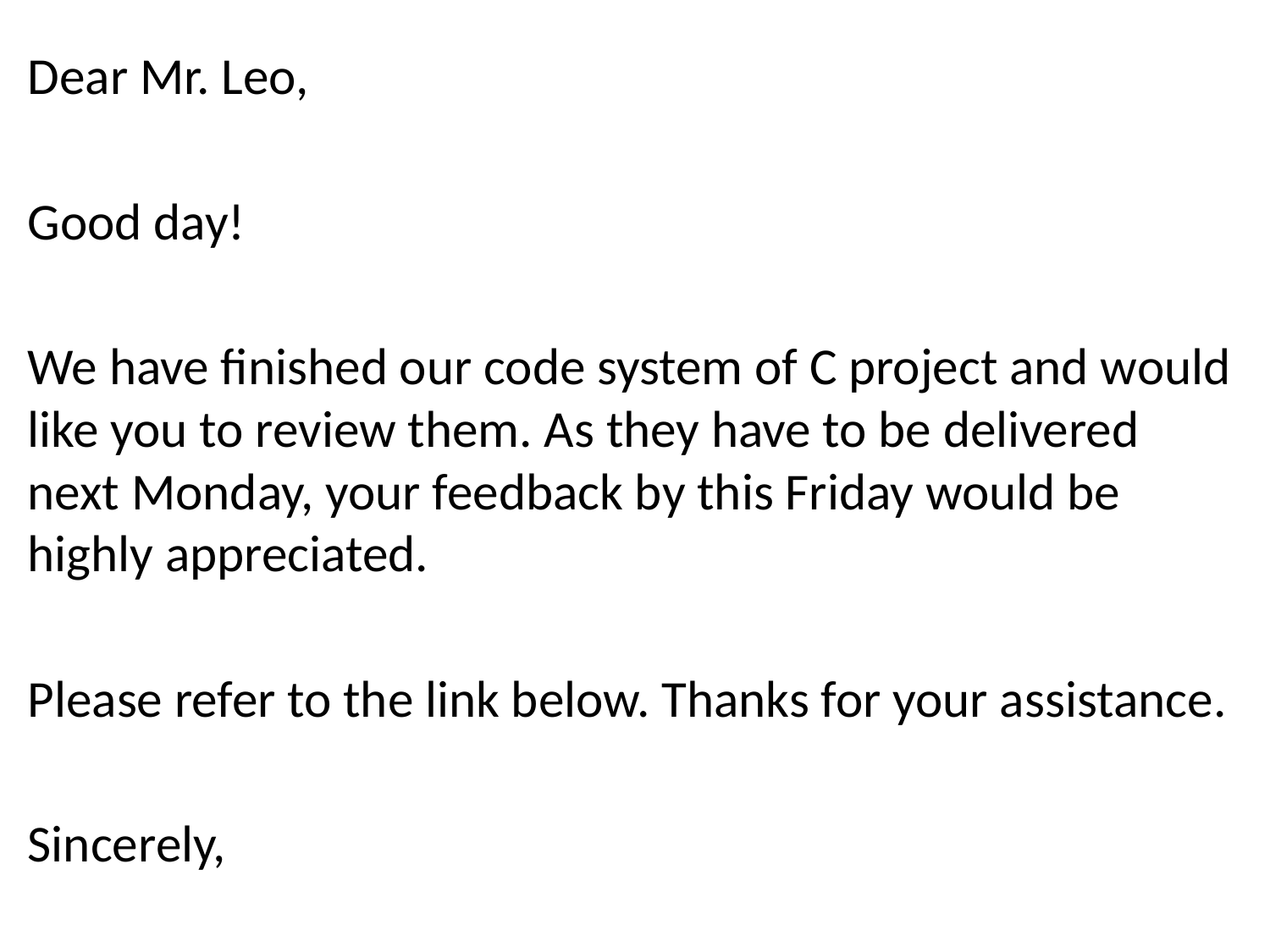

Dear Mr. Leo,

Good day!

We have finished our code system of C project and would like you to review them. As they have to be delivered next Monday, your feedback by this Friday would be highly appreciated.

Please refer to the link below. Thanks for your assistance.

Sincerely,